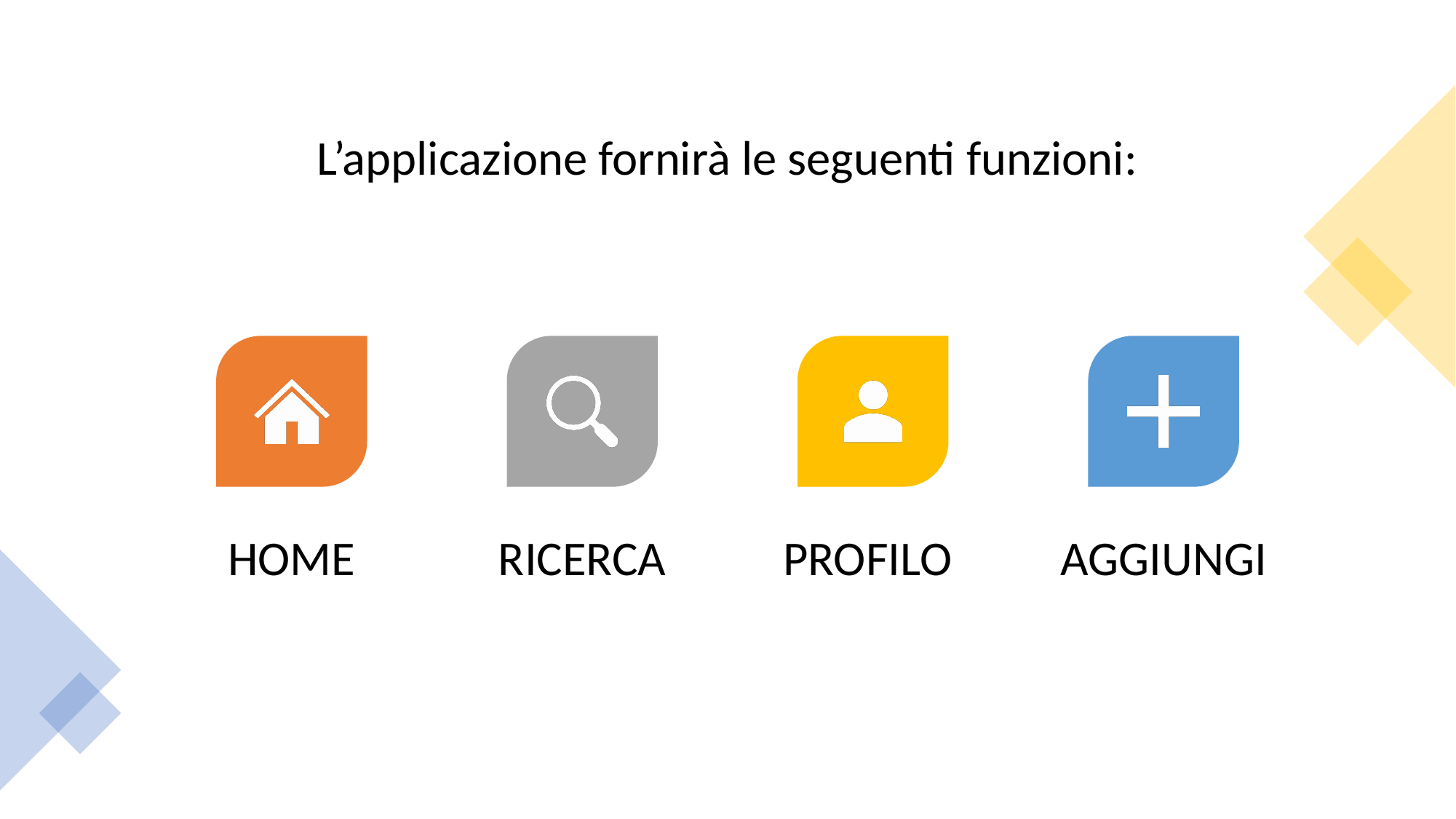

L’applicazione fornirà le seguenti funzioni:

Home
Ricerca
Profilo
Aggiungi